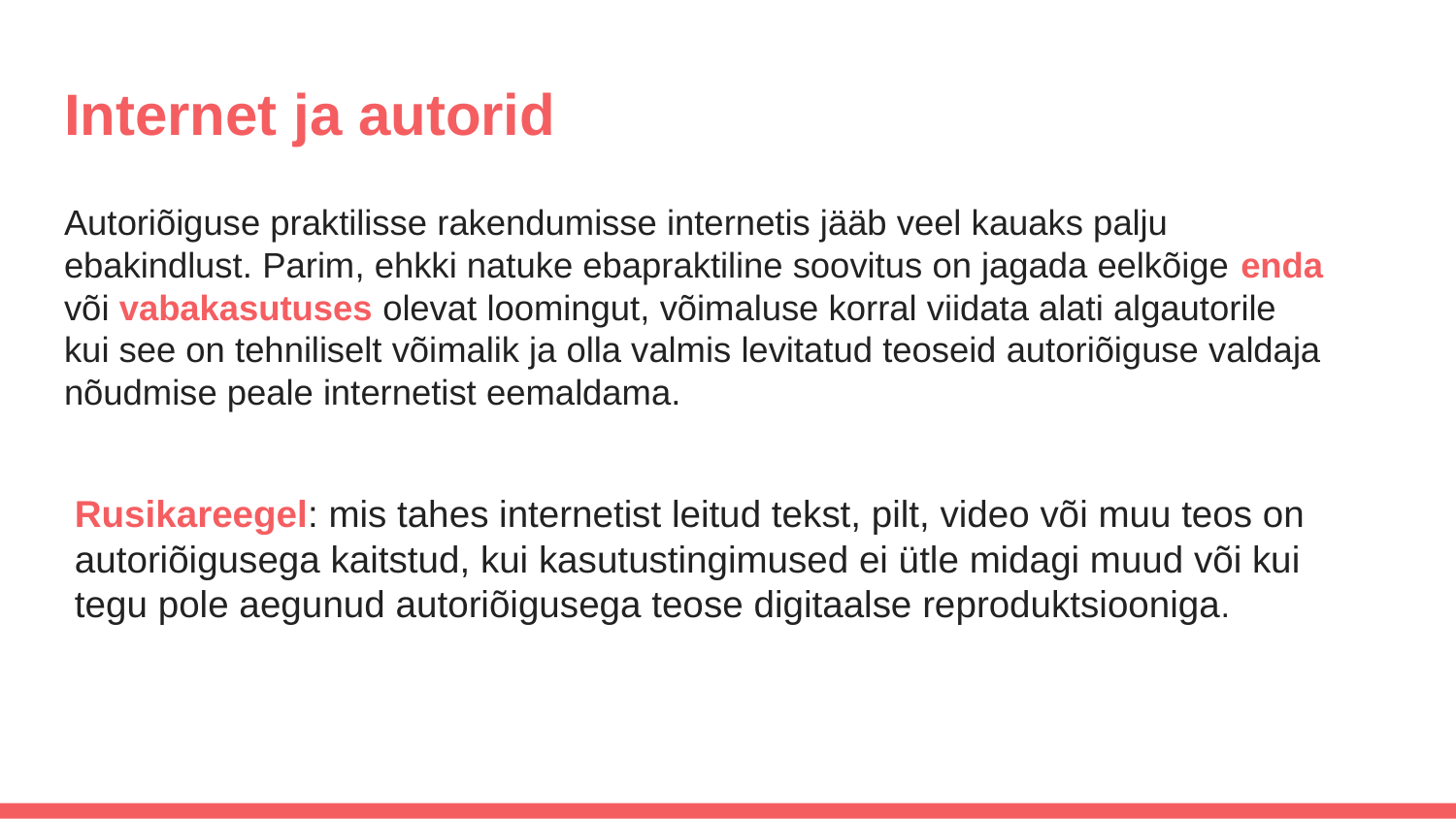

# Internet ja autorid

Autoriõiguse praktilisse rakendumisse internetis jääb veel kauaks palju ebakindlust. Parim, ehkki natuke ebapraktiline soovitus on jagada eelkõige enda või vabakasutuses olevat loomingut, võimaluse korral viidata alati algautorile kui see on tehniliselt võimalik ja olla valmis levitatud teoseid autoriõiguse valdaja nõudmise peale internetist eemaldama.
Rusikareegel: mis tahes internetist leitud tekst, pilt, video või muu teos on autoriõigusega kaitstud, kui kasutustingimused ei ütle midagi muud või kui tegu pole aegunud autoriõigusega teose digitaalse reproduktsiooniga.